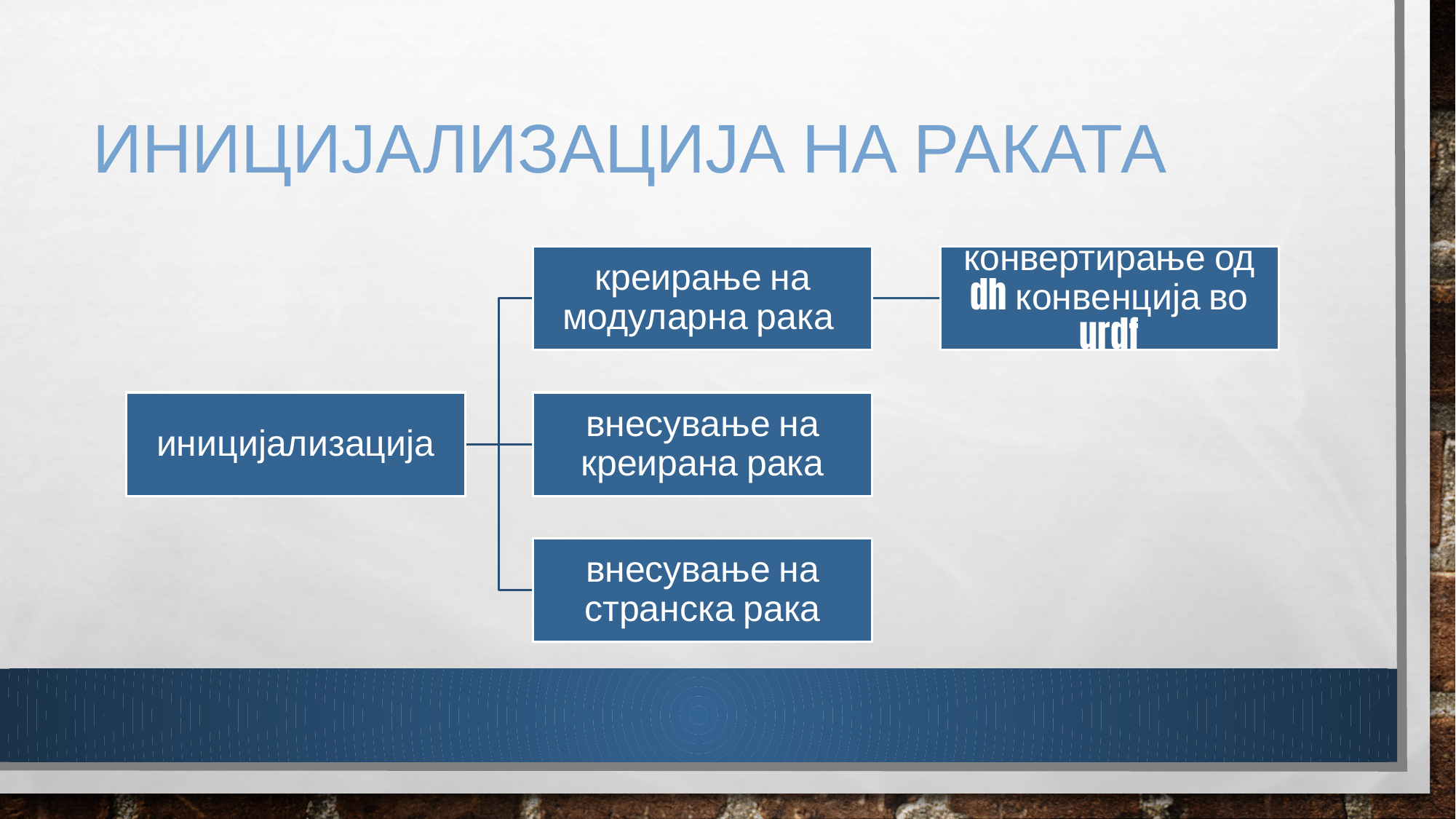

# Иницијализација на раката
иницијализација
креирање на модуларна рака
конвертирање од dh конвенција во urdf
внесување на креирана рака
внесување на странска рака